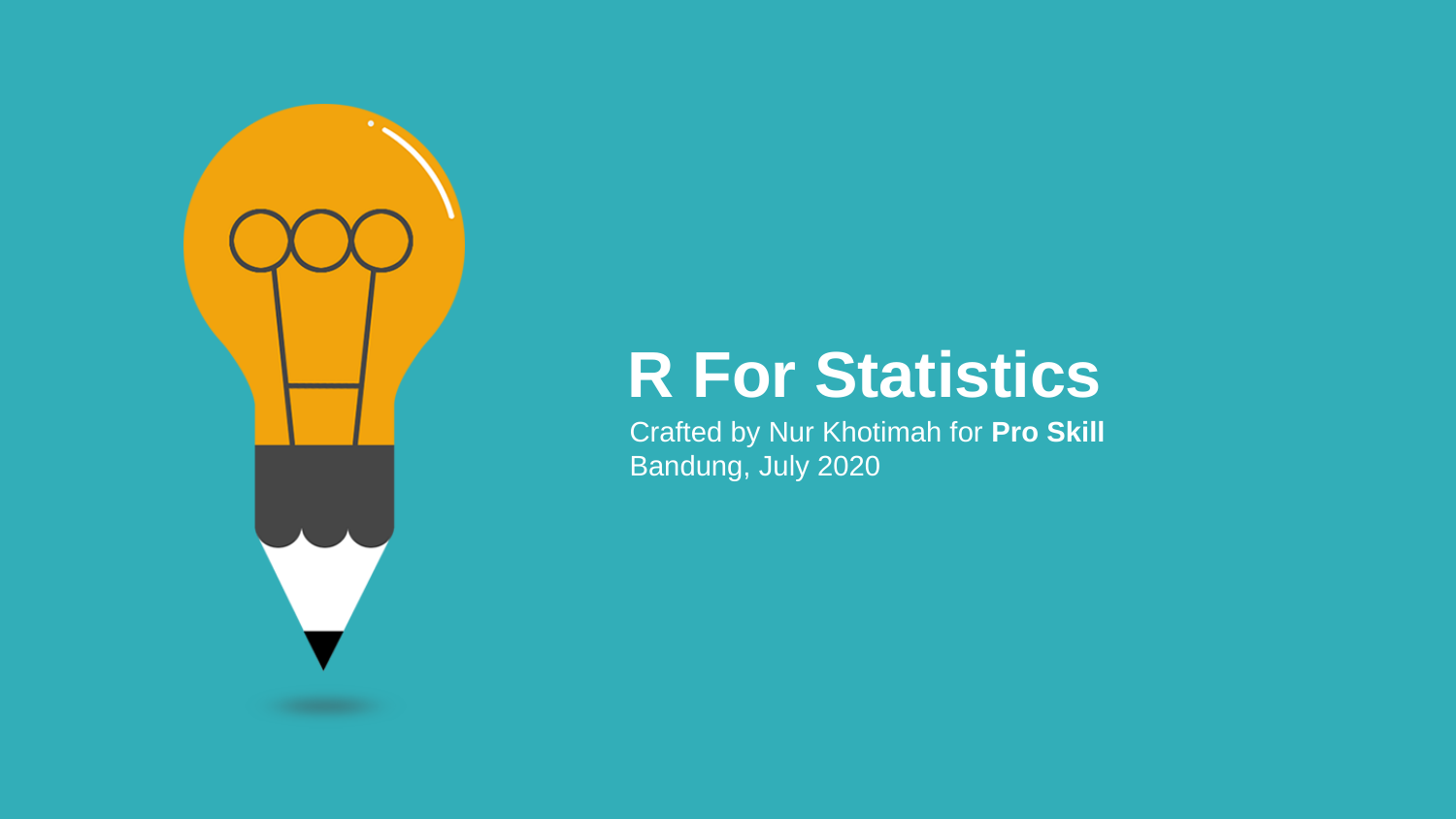

R For Statistics
Crafted by Nur Khotimah for Pro Skill
Bandung, July 2020